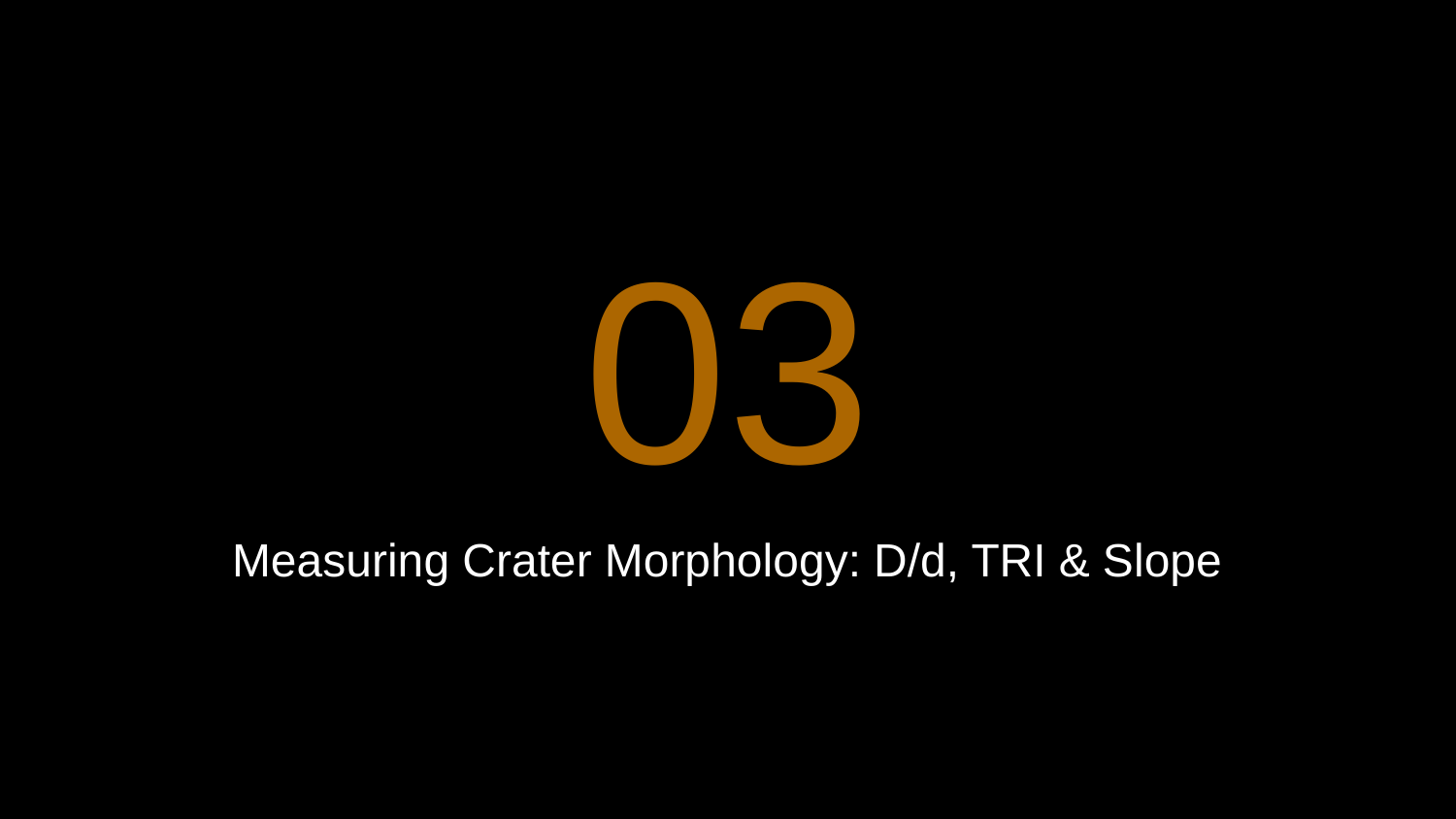

03
# Measuring Crater Morphology: D/d, TRI & Slope